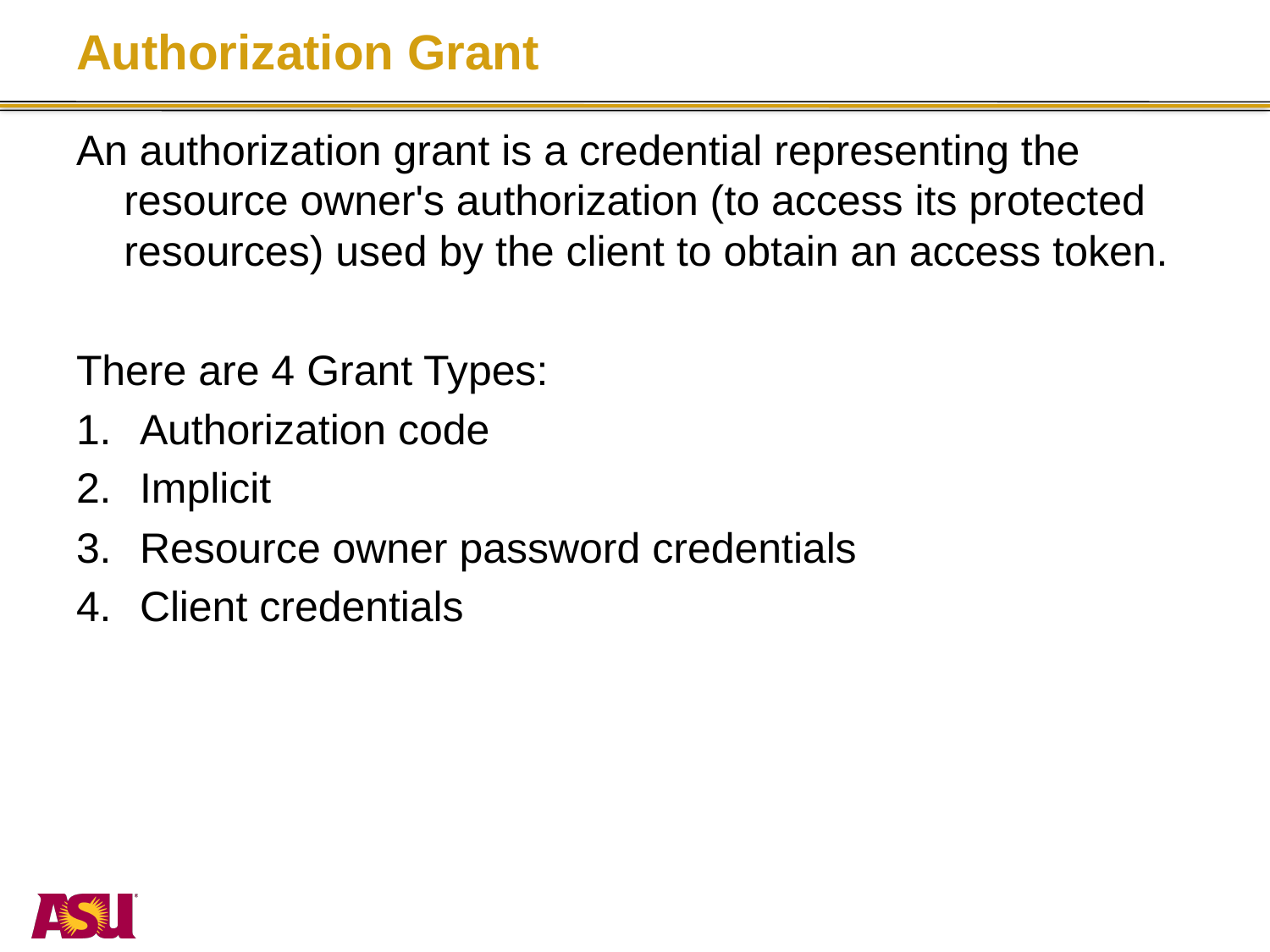

# Authorization Grant
An authorization grant is a credential representing the resource owner's authorization (to access its protected resources) used by the client to obtain an access token.

There are 4 Grant Types:
Authorization code
Implicit
Resource owner password credentials
Client credentials